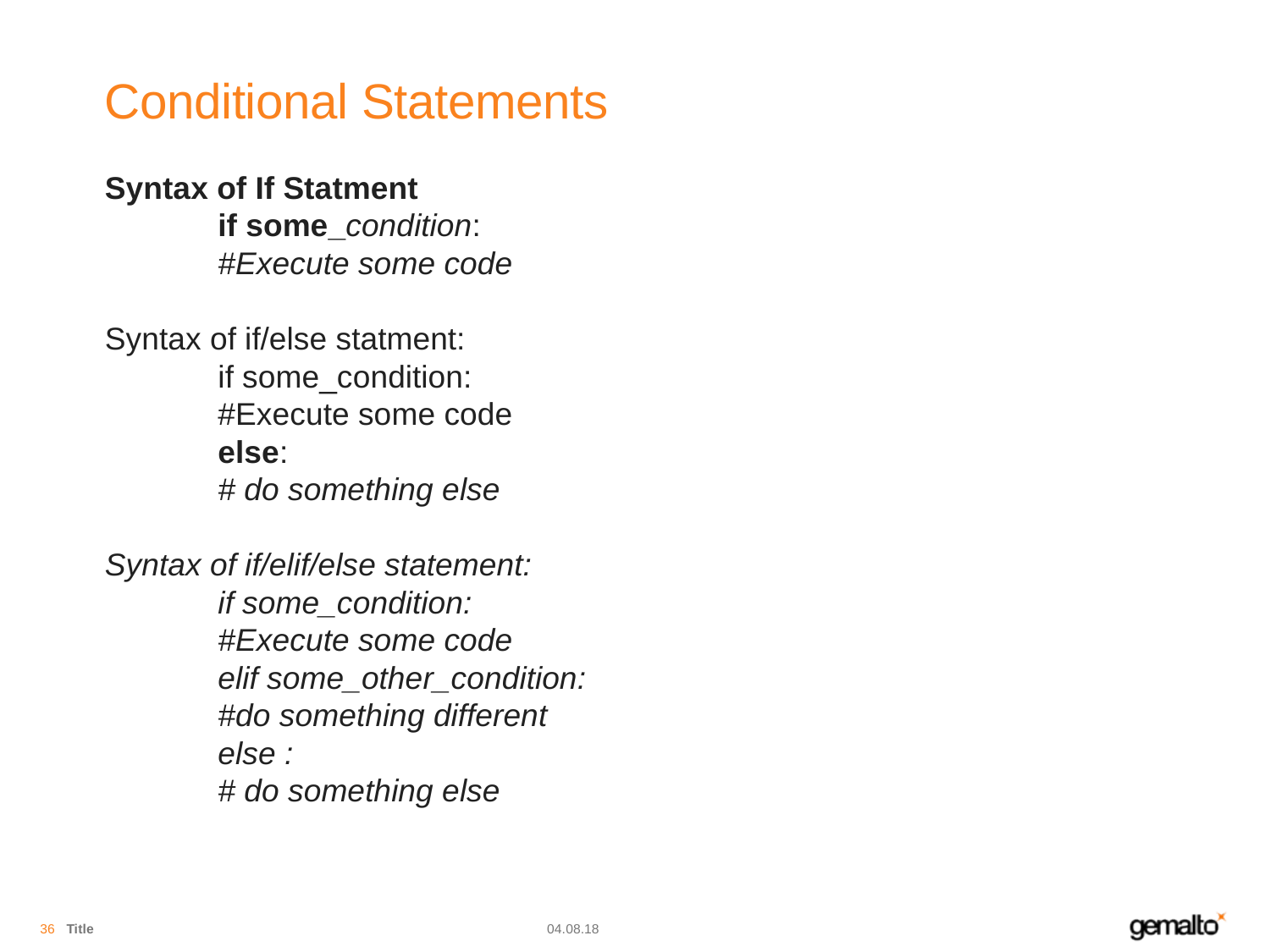

# Conditional Statements
Syntax of If Statment
	if some_condition:
		#Execute some code

Syntax of if/else statment:
	if some_condition:
		#Execute some code
	else:
		# do something else

Syntax of if/elif/else statement:
	if some_condition:
		#Execute some code
	elif some_other_condition:
		#do something different
	else :
		# do something else
36
Title
04.08.18